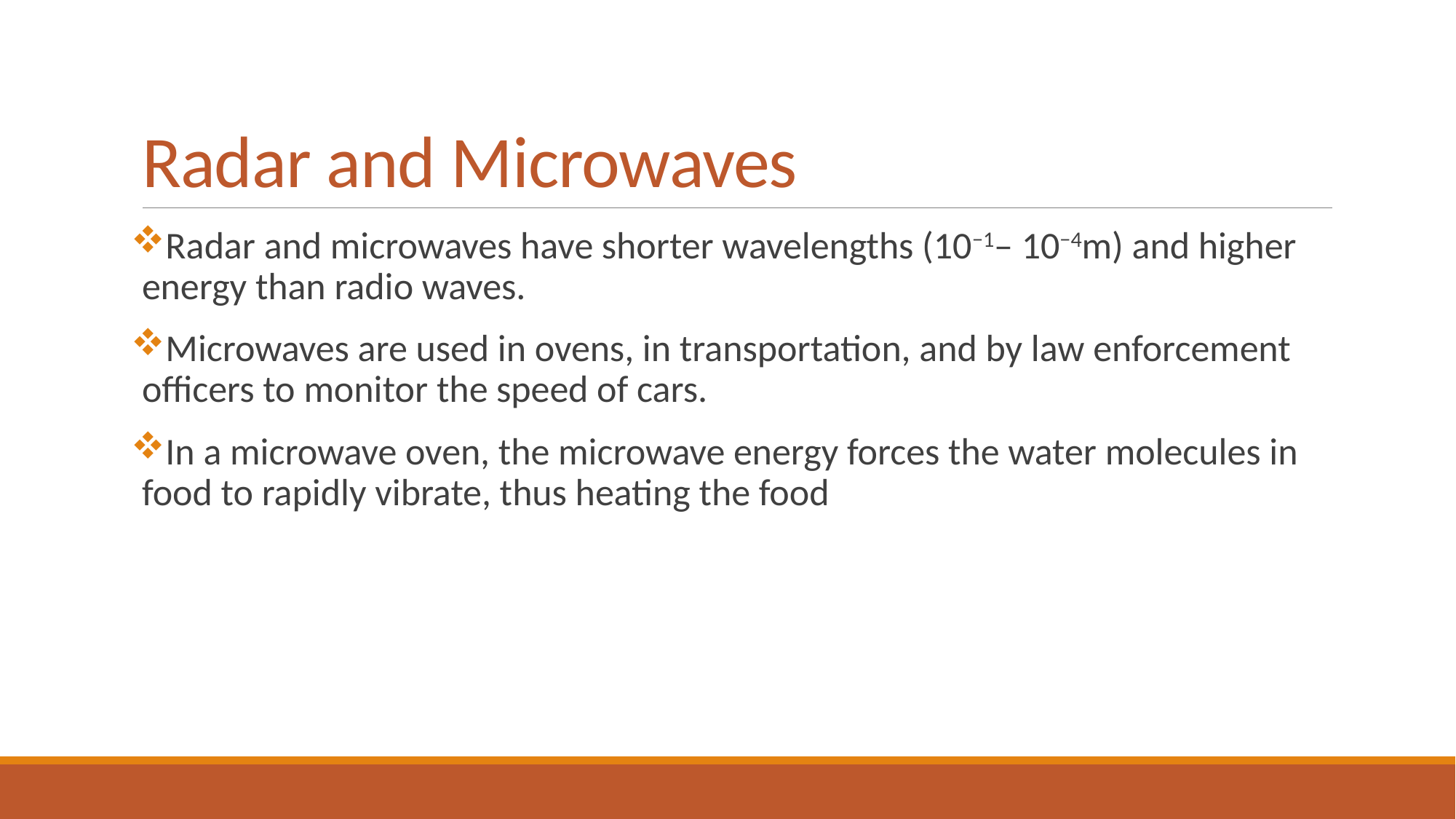

# Radar and Microwaves
Radar and microwaves have shorter wavelengths (10−1– 10−4m) and higher energy than radio waves.
Microwaves are used in ovens, in transportation, and by law enforcement officers to monitor the speed of cars.
In a microwave oven, the microwave energy forces the water molecules in food to rapidly vibrate, thus heating the food